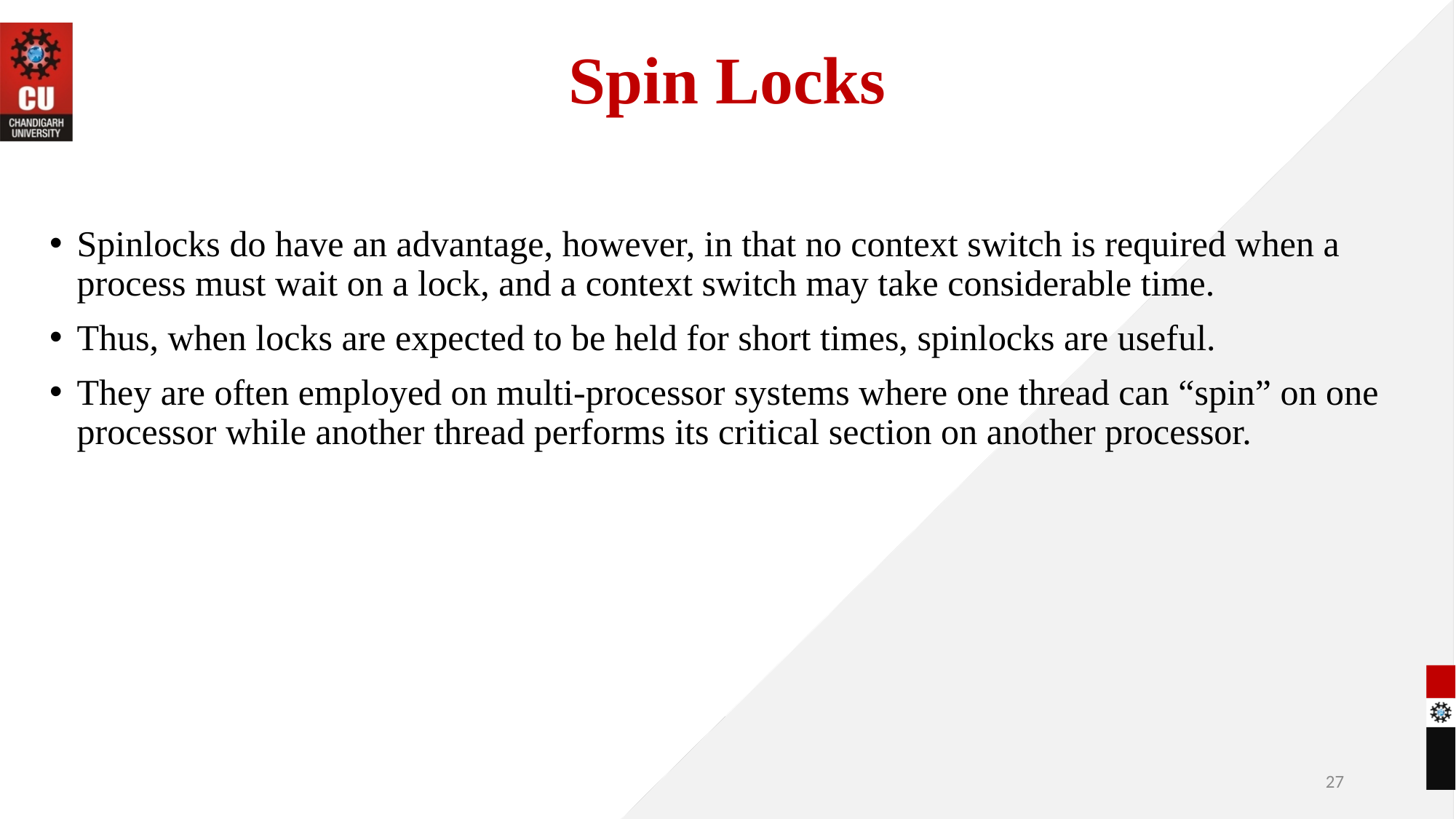

# Spin Locks

Spinlocks do have an advantage, however, in that no context switch is required when a process must wait on a lock, and a context switch may take considerable time.
Thus, when locks are expected to be held for short times, spinlocks are useful.
They are often employed on multi-processor systems where one thread can “spin” on one processor while another thread performs its critical section on another processor.
27